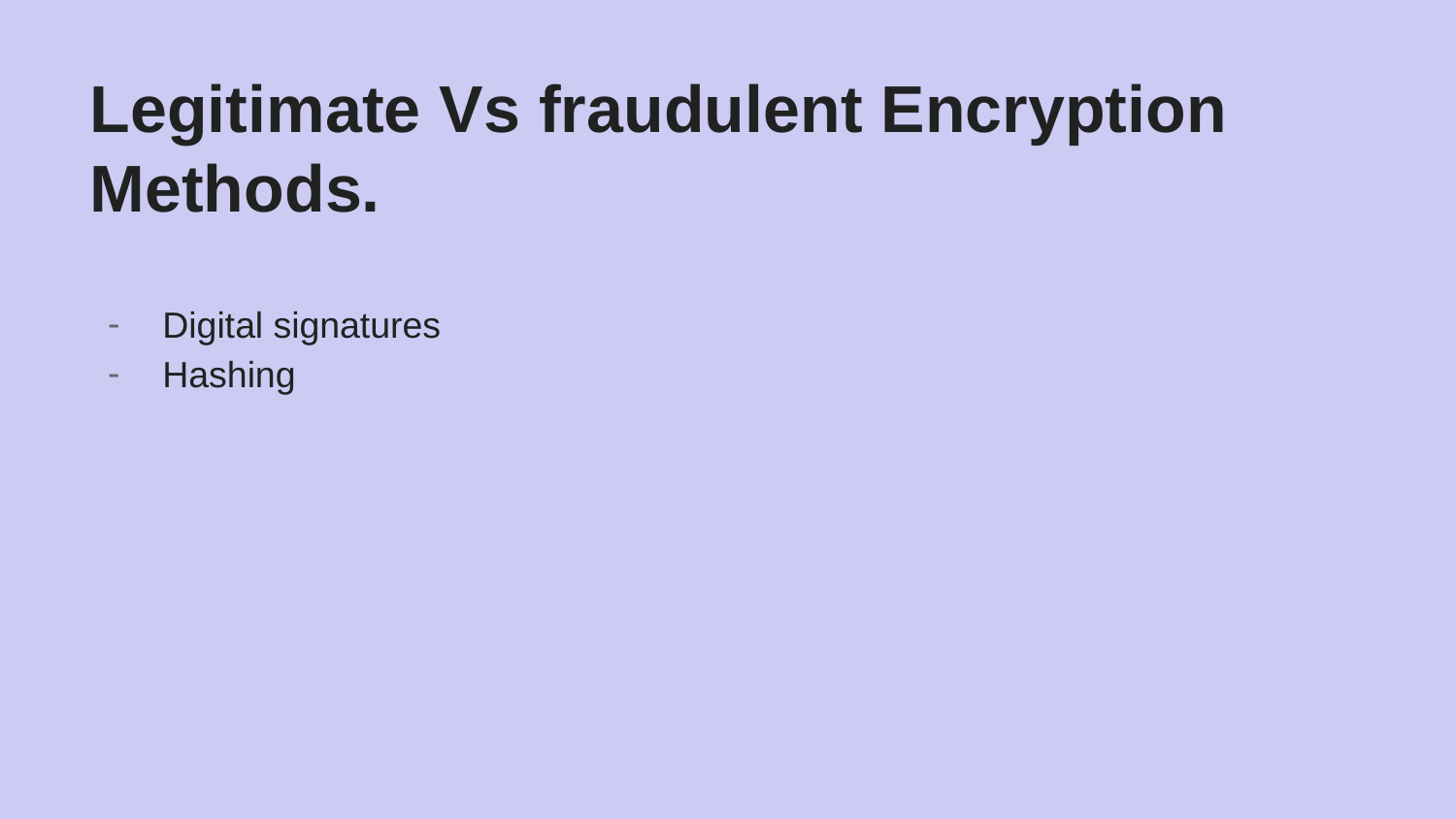

# Legitimate Vs fraudulent Encryption Methods.
Digital signatures
Hashing